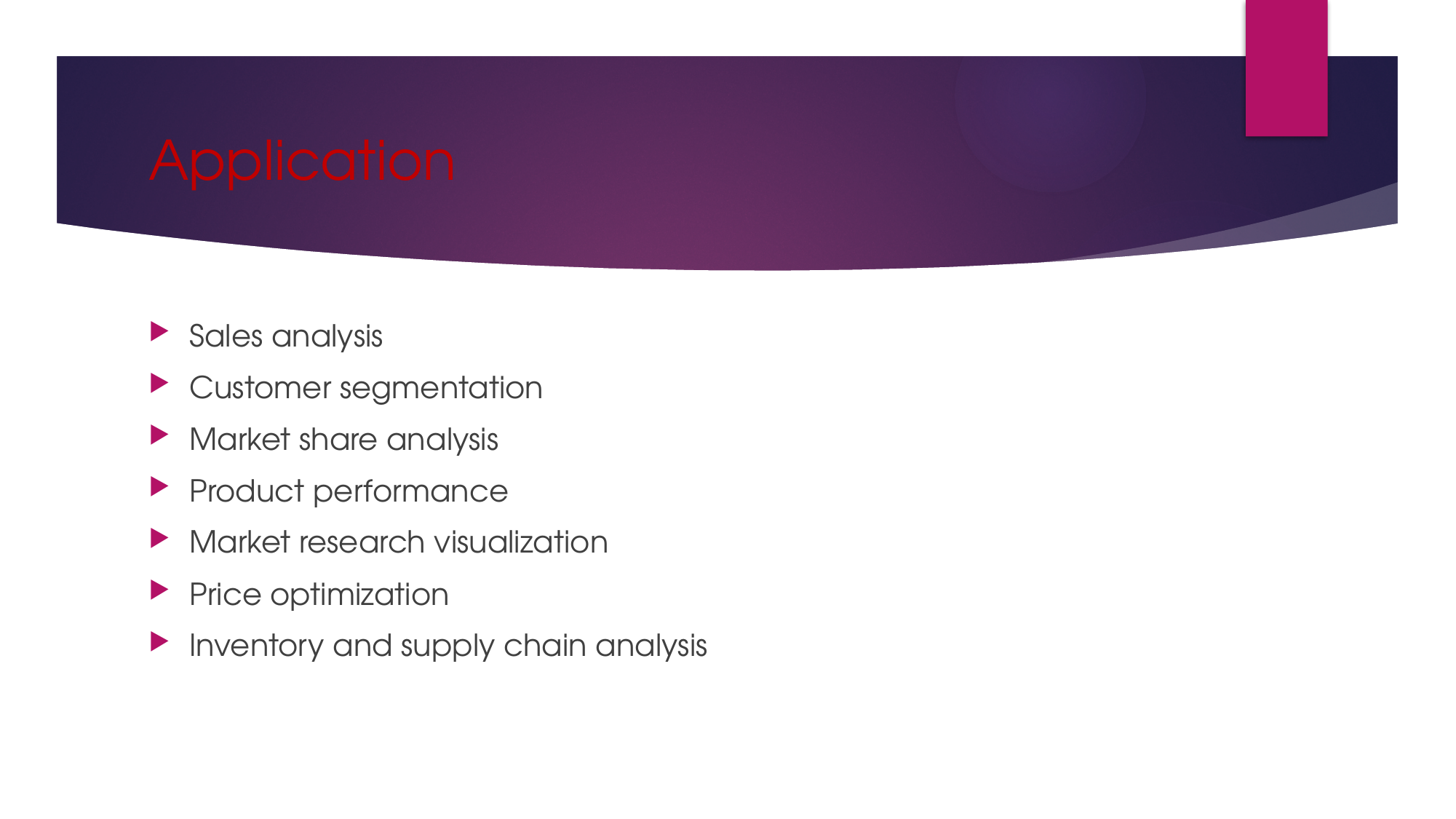

# Application
Sales analysis
Customer segmentation
Market share analysis
Product performance
Market research visualization
Price optimization
Inventory and supply chain analysis